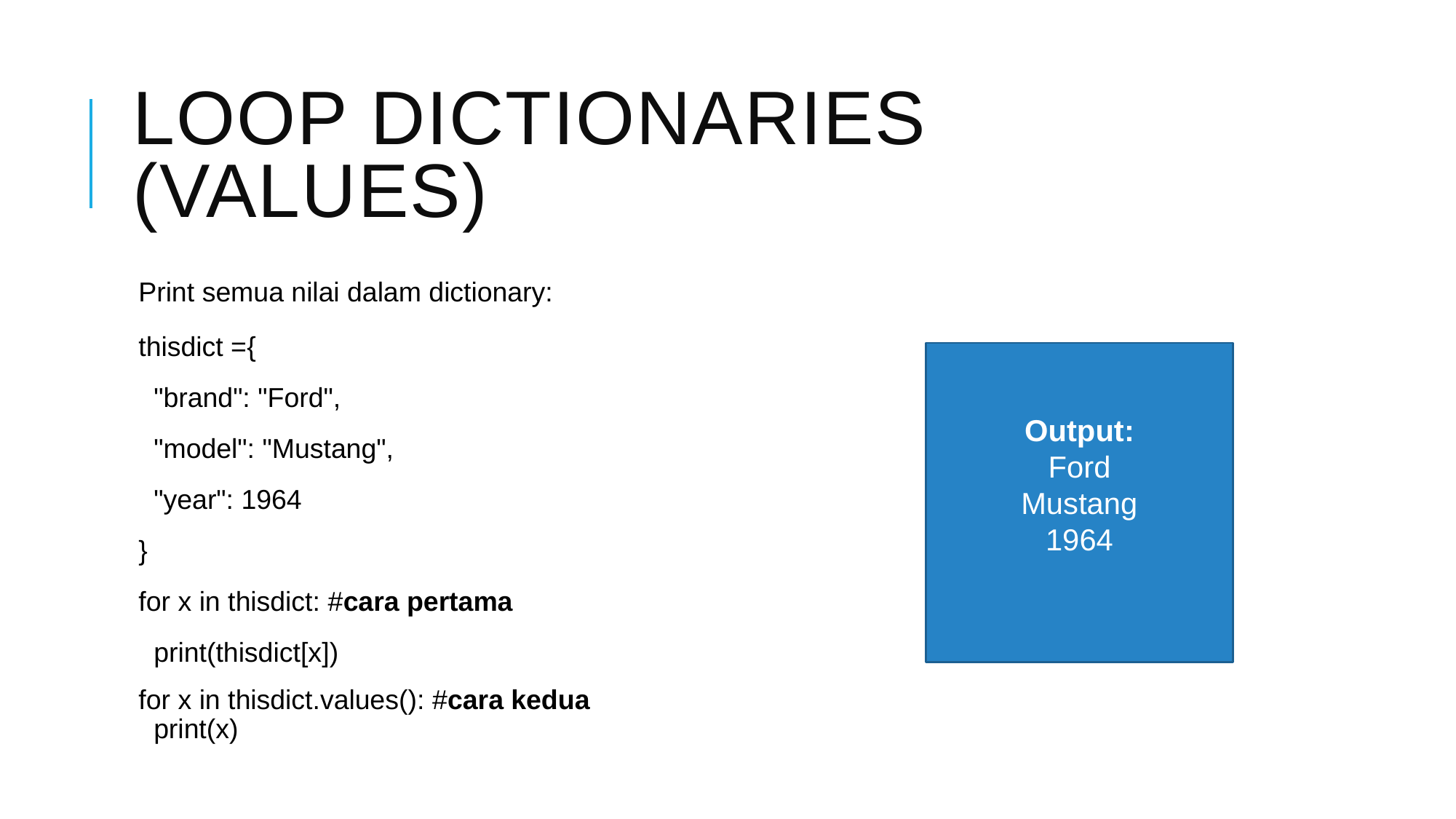

# Loop Dictionaries (values)
Print semua nilai dalam dictionary:
thisdict ={
  "brand": "Ford",
  "model": "Mustang",
  "year": 1964
}
for x in thisdict: #cara pertama
  print(thisdict[x])
for x in thisdict.values(): #cara kedua
  print(x)

Output:
Ford
Mustang
1964